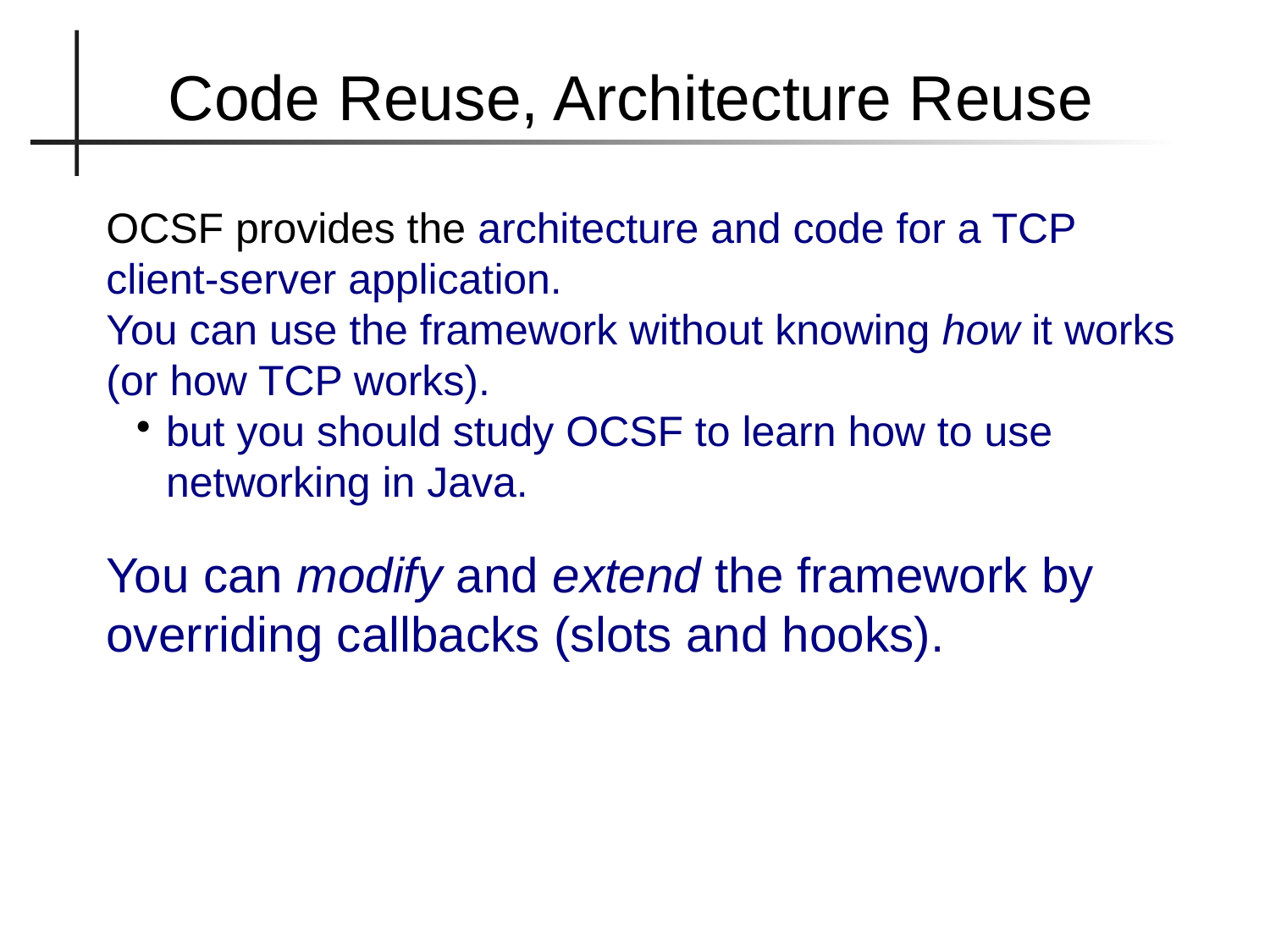

Code Reuse, Architecture Reuse
OCSF provides the architecture and code for a TCP client-server application.
You can use the framework without knowing how it works
(or how TCP works).
but you should study OCSF to learn how to use networking in Java.

You can modify and extend the framework by overriding callbacks (slots and hooks).